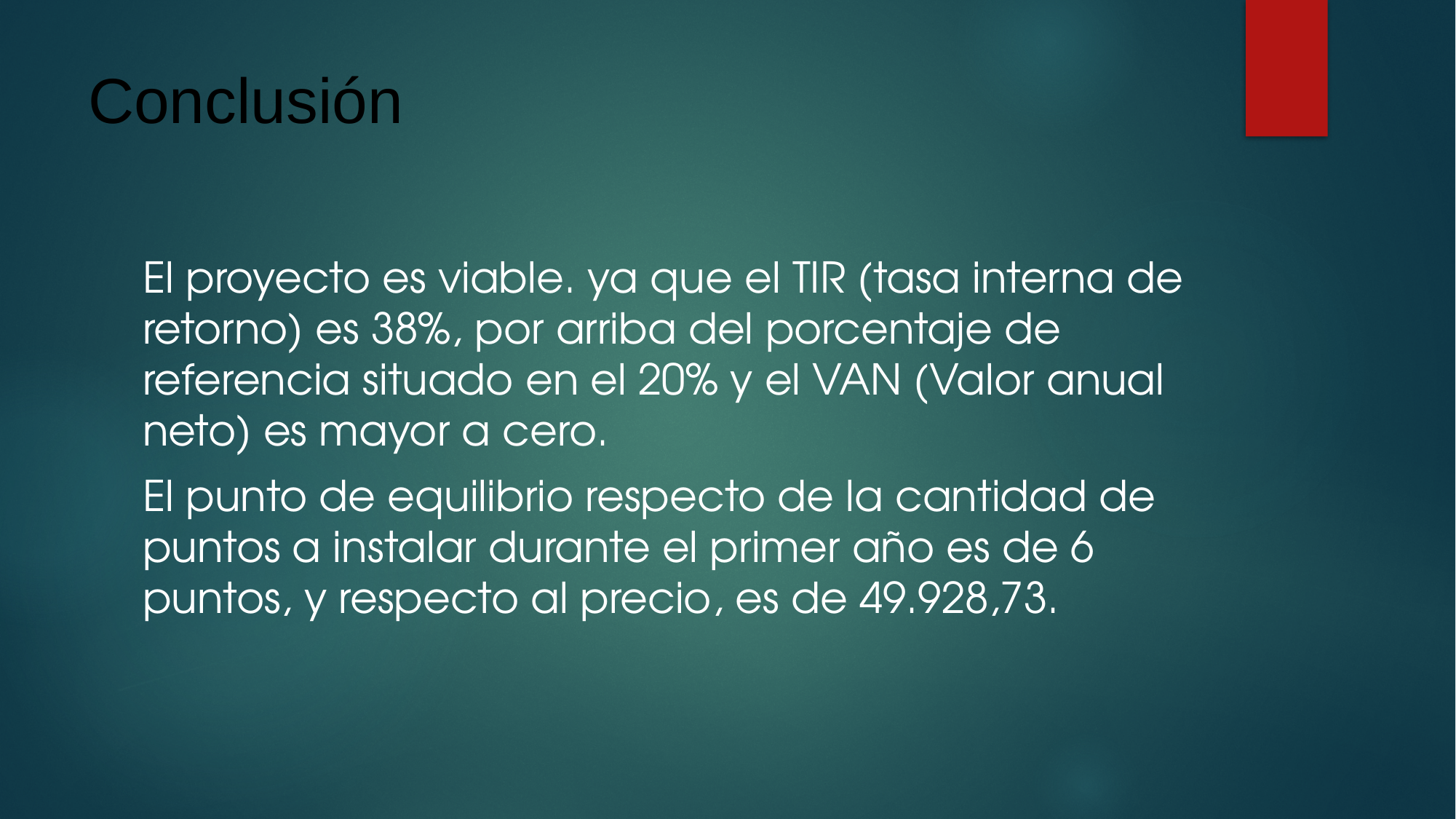

# Conclusión
El proyecto es viable. ya que el TIR (tasa interna de retorno) es 38%, por arriba del porcentaje de referencia situado en el 20% y el VAN (Valor anual neto) es mayor a cero.
El punto de equilibrio respecto de la cantidad de puntos a instalar durante el primer año es de 6 puntos, y respecto al precio, es de 49.928,73.